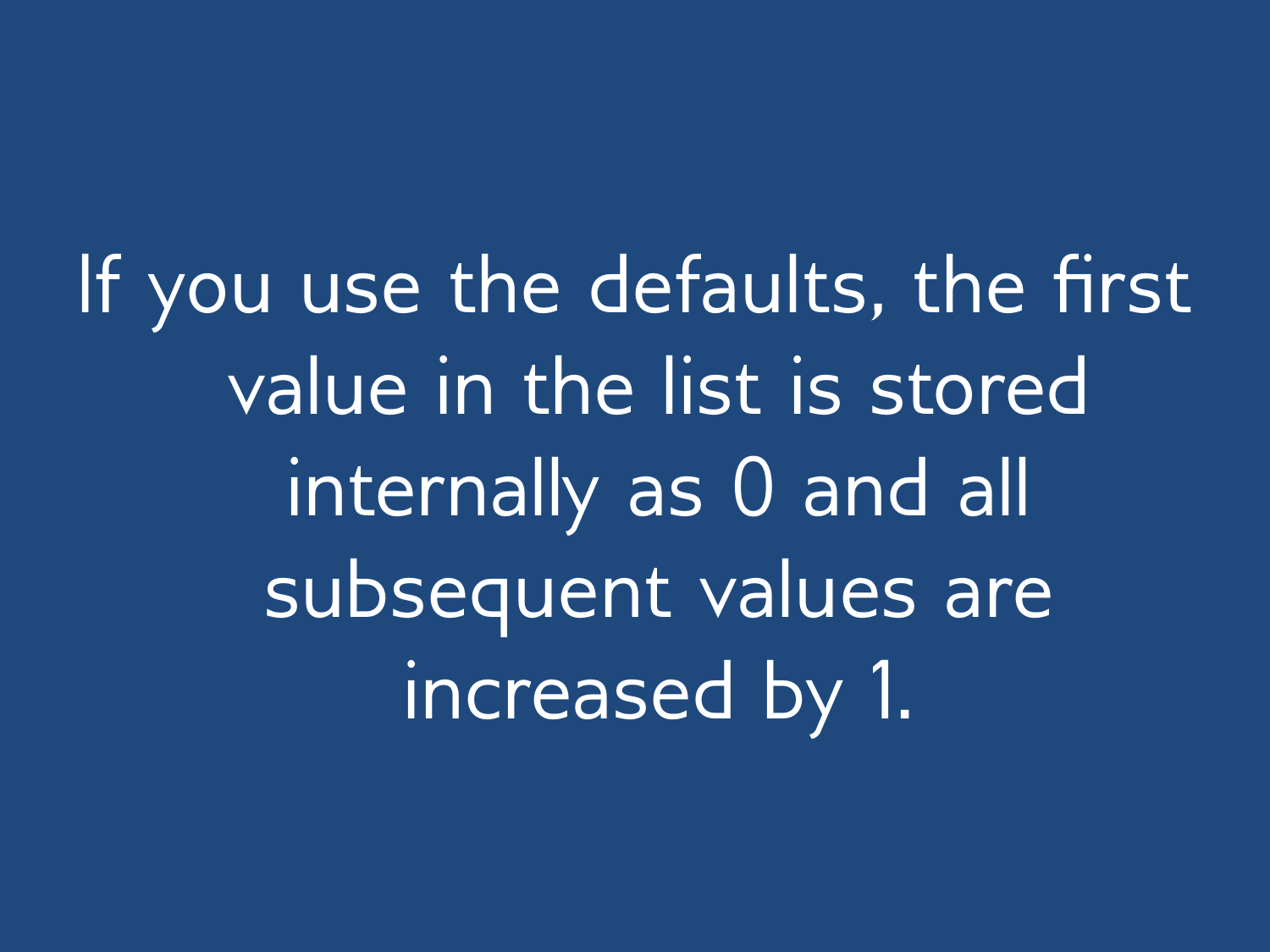

#
If you use the defaults, the first value in the list is stored internally as 0 and all subsequent values are increased by 1.